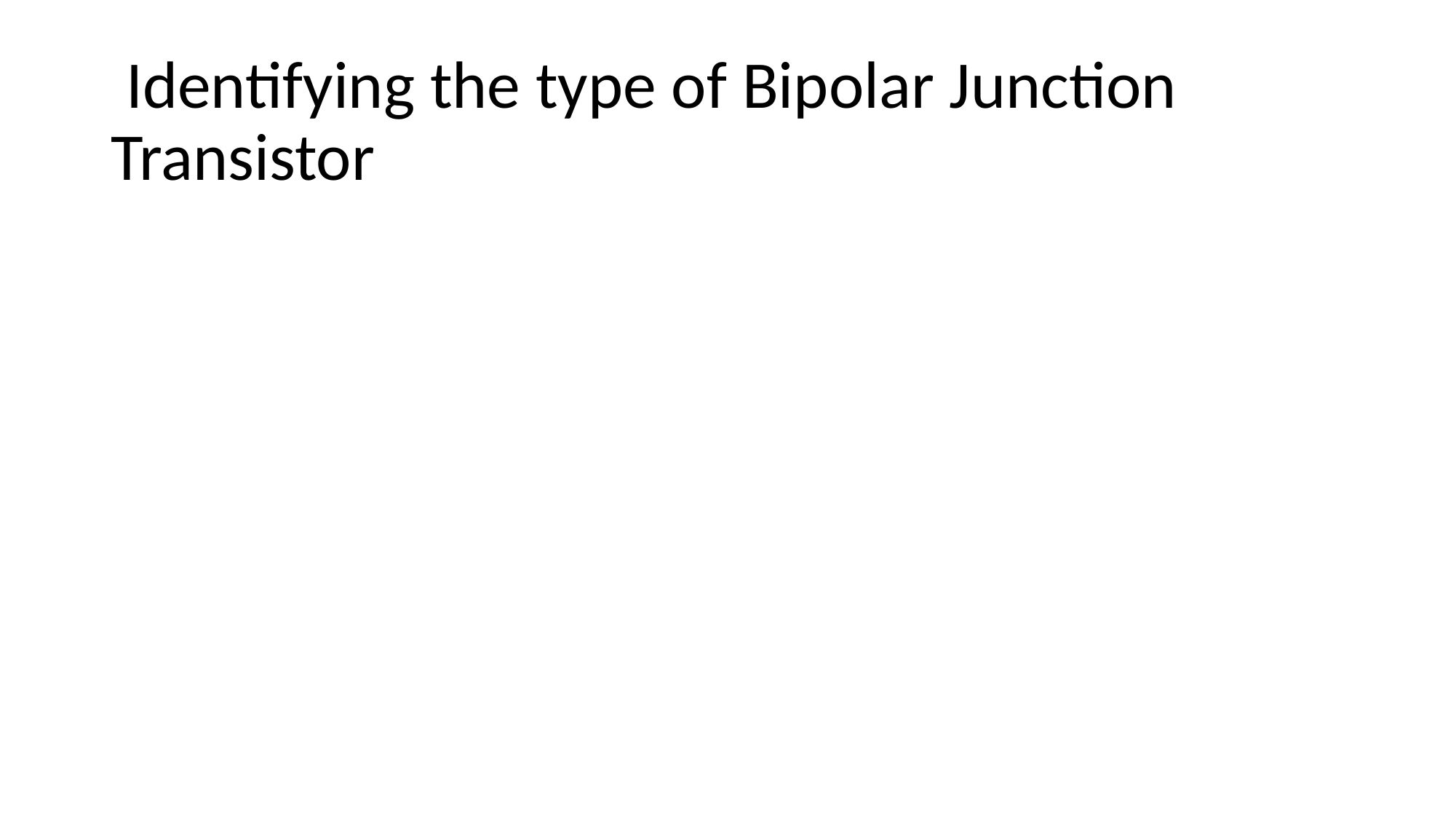

# Identifying the type of Bipolar Junction Transistor